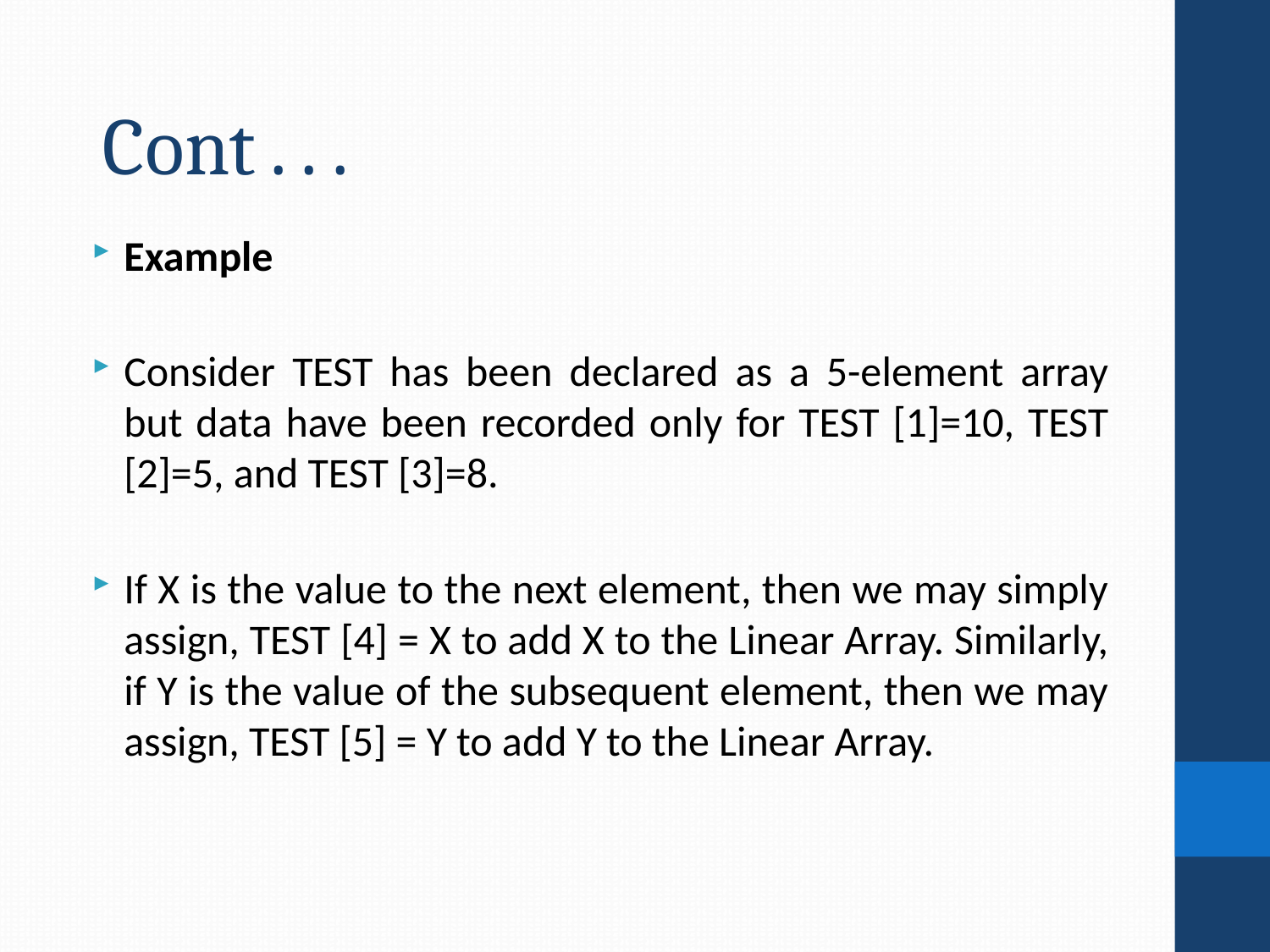

# Cont . . .
Example

Consider TEST has been declared as a 5-element array but data have been recorded only for TEST [1]=10, TEST [2]=5, and TEST [3]=8.

If X is the value to the next element, then we may simply assign, TEST [4] = X to add X to the Linear Array. Similarly, if Y is the value of the subsequent element, then we may assign, TEST [5] = Y to add Y to the Linear Array.